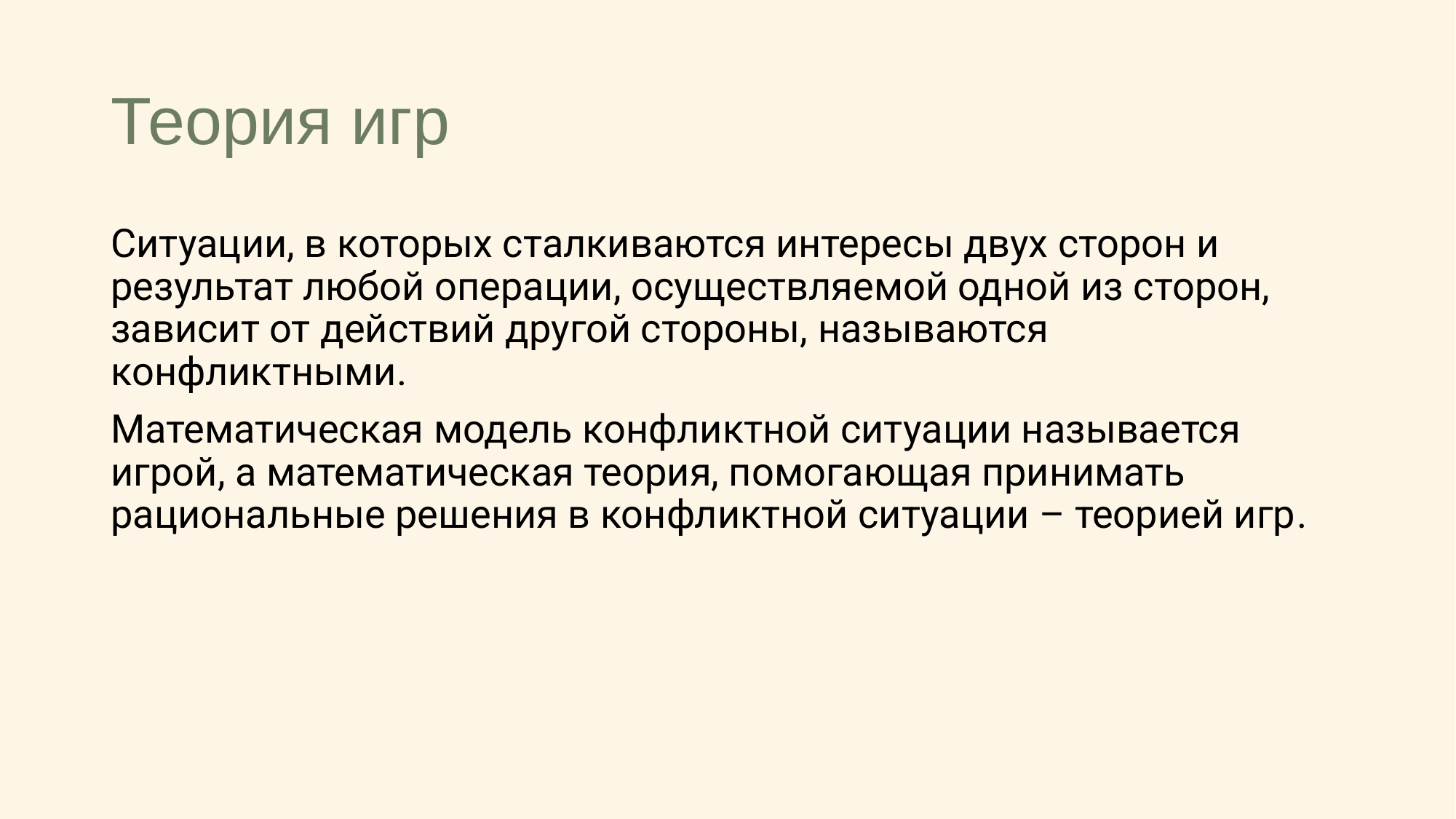

# Теория игр
Ситуации, в которых сталкиваются интересы двух сторон и результат любой операции, осуществляемой одной из сторон, зависит от действий другой стороны, называются конфликтными.
Математическая модель конфликтной ситуации называется игрой, а математическая теория, помогающая принимать рациональные решения в конфликтной ситуации – теорией игр.